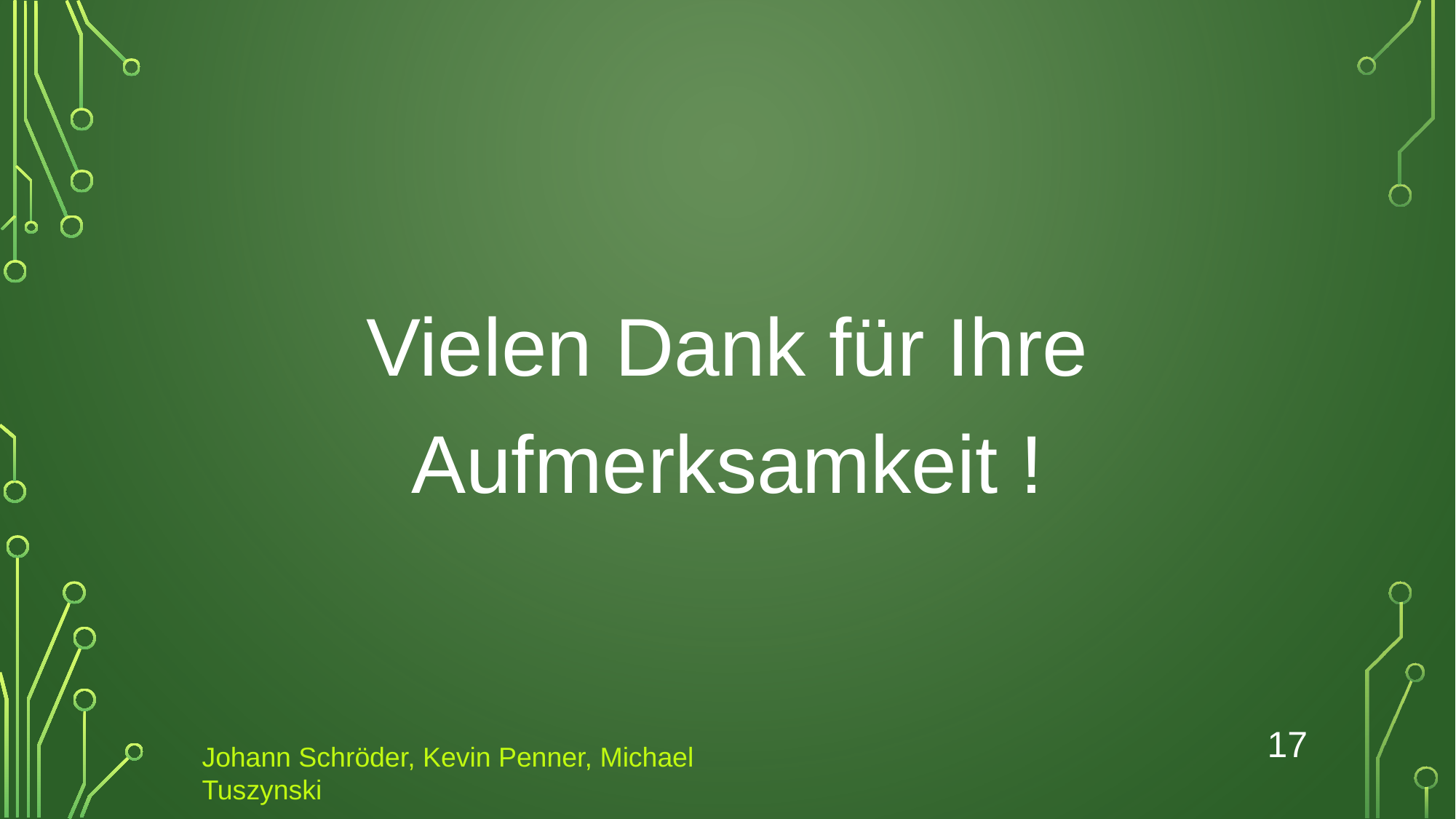

Vielen Dank für Ihre Aufmerksamkeit !
17
Johann Schröder, Kevin Penner, Michael Tuszynski